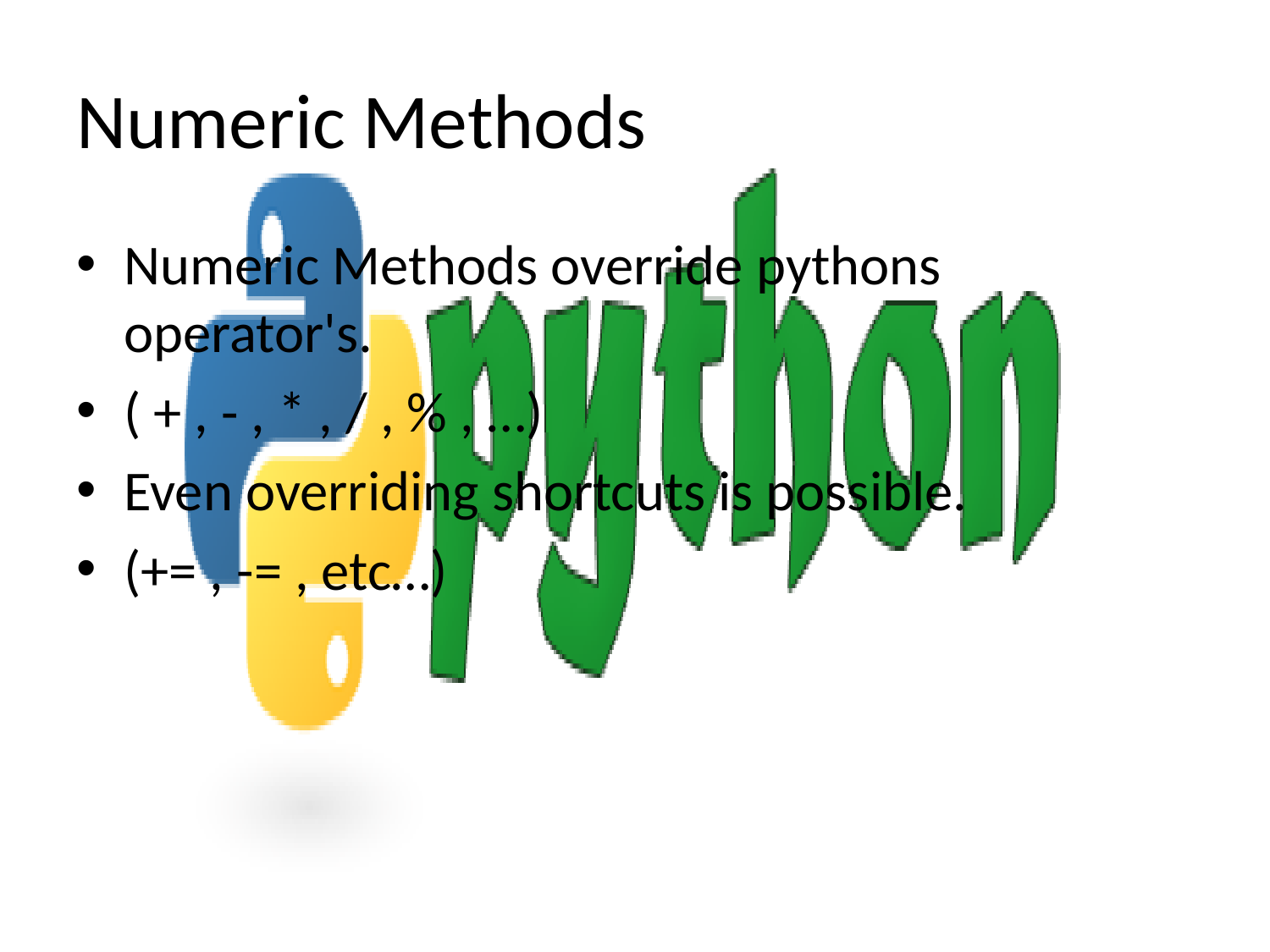

# Numeric Methods
Numeric Methods override pythons operator's.
( + , - , * , / , % , …)
Even overriding shortcuts is possible.
(+= , -= , etc…)